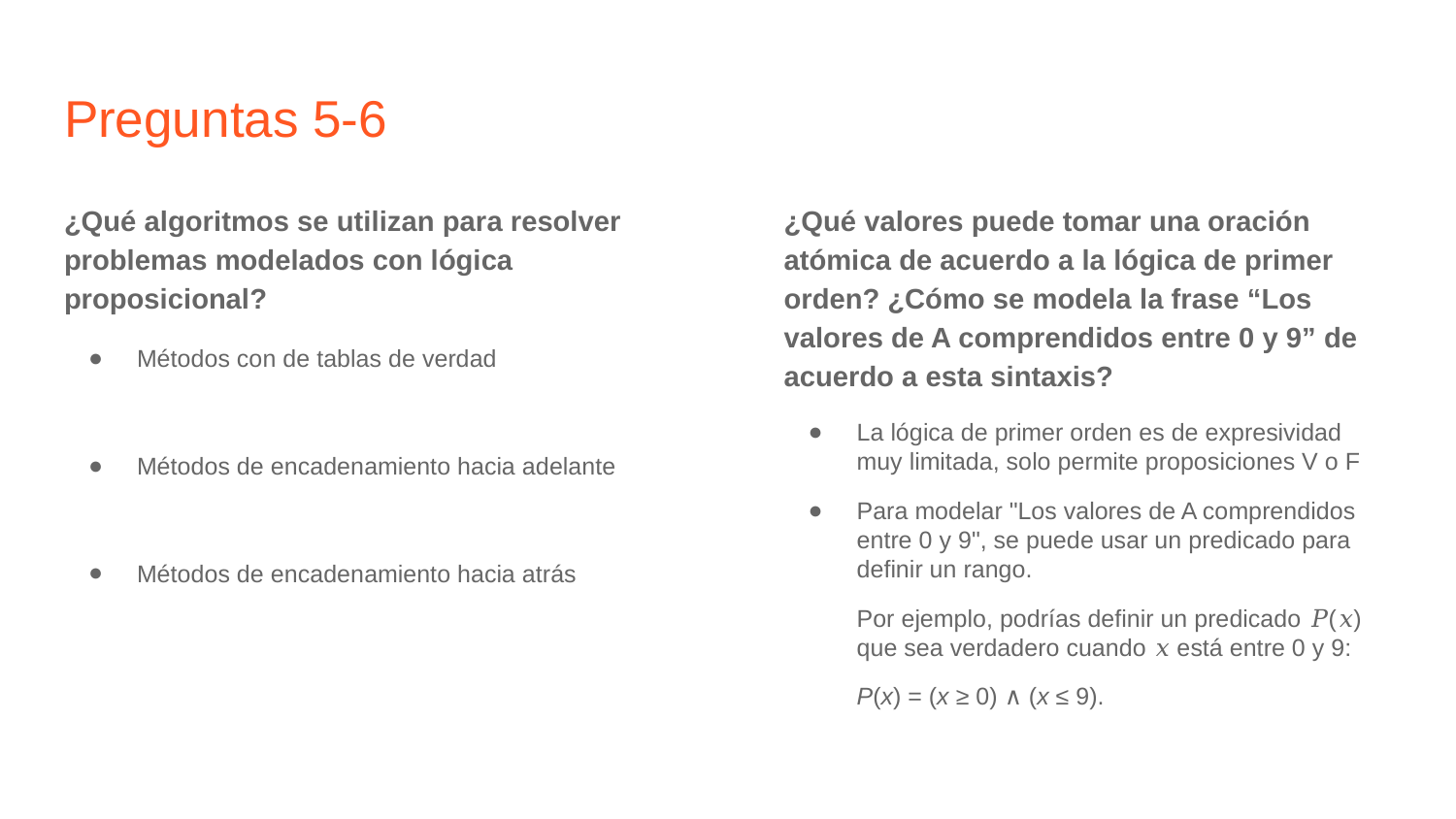

# Preguntas 5-6
¿Qué algoritmos se utilizan para resolver problemas modelados con lógica proposicional?
Métodos con de tablas de verdad

Métodos de encadenamiento hacia adelante

Métodos de encadenamiento hacia atrás

¿Qué valores puede tomar una oración atómica de acuerdo a la lógica de primer orden? ¿Cómo se modela la frase “Los valores de A comprendidos entre 0 y 9” de acuerdo a esta sintaxis?
La lógica de primer orden es de expresividad muy limitada, solo permite proposiciones V o F
Para modelar "Los valores de A comprendidos entre 0 y 9", se puede usar un predicado para definir un rango.
Por ejemplo, podrías definir un predicado 𝑃(𝑥) que sea verdadero cuando 𝑥 está entre 0 y 9:
P(x) = (x ≥ 0) ∧ (x ≤ 9).